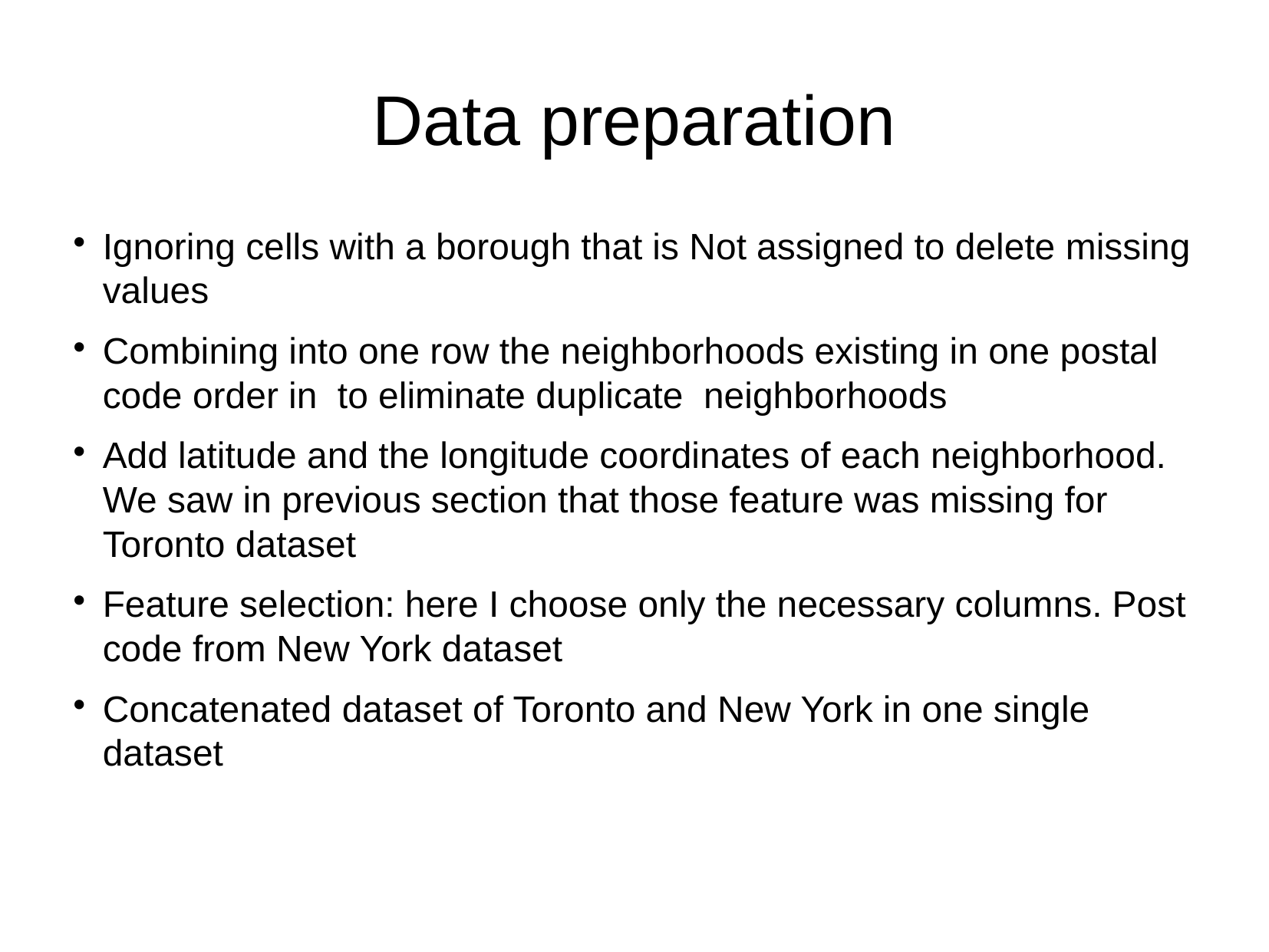

Data preparation
Ignoring cells with a borough that is Not assigned to delete missing values
Combining into one row the neighborhoods existing in one postal code order in  to eliminate duplicate  neighborhoods
Add latitude and the longitude coordinates of each neighborhood. We saw in previous section that those feature was missing for Toronto dataset
Feature selection: here I choose only the necessary columns. Post code from New York dataset
Concatenated dataset of Toronto and New York in one single dataset